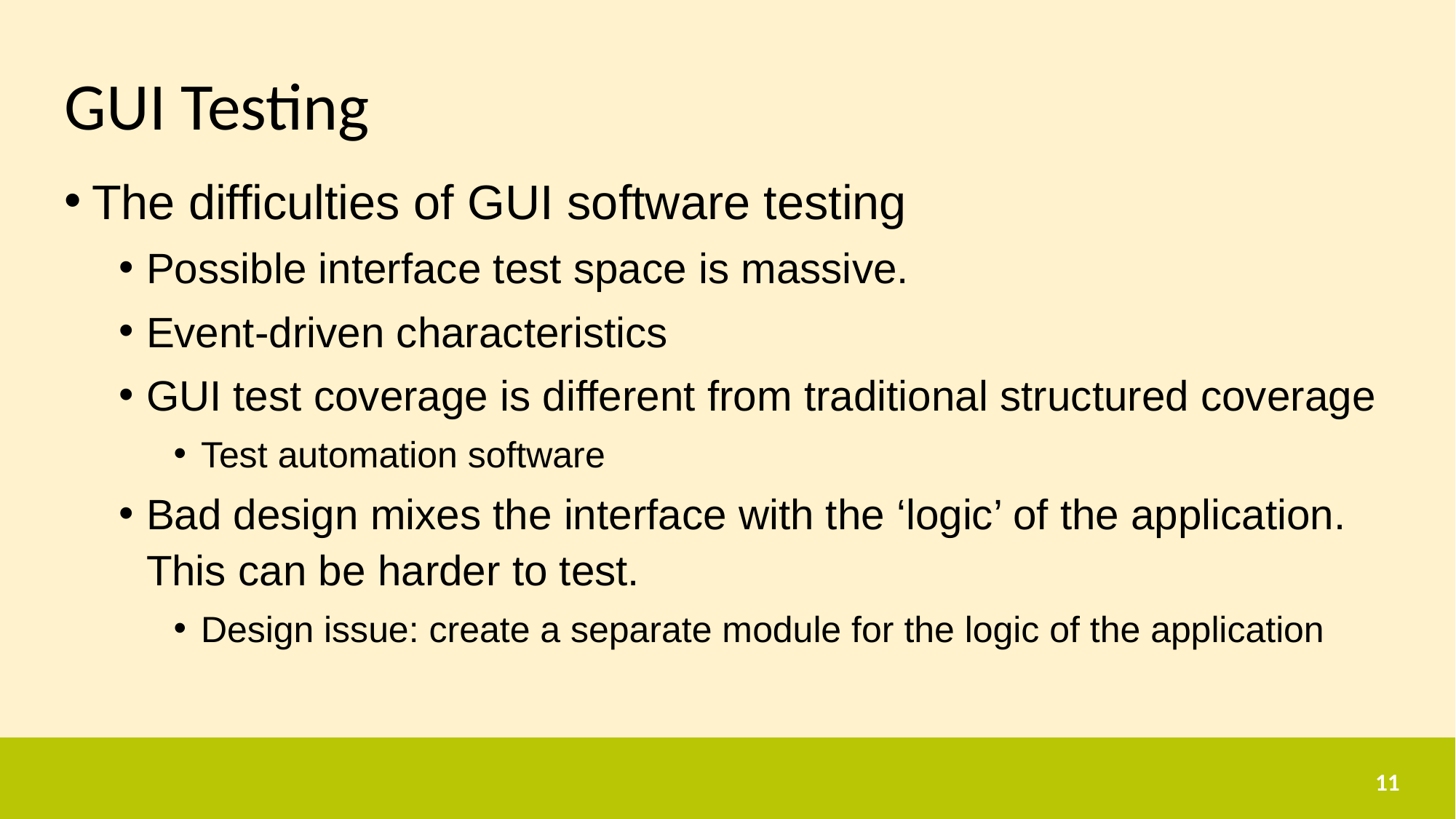

# GUI Testing
The difficulties of GUI software testing
Possible interface test space is massive.
Event-driven characteristics
GUI test coverage is different from traditional structured coverage
Test automation software
Bad design mixes the interface with the ‘logic’ of the application. This can be harder to test.
Design issue: create a separate module for the logic of the application

11